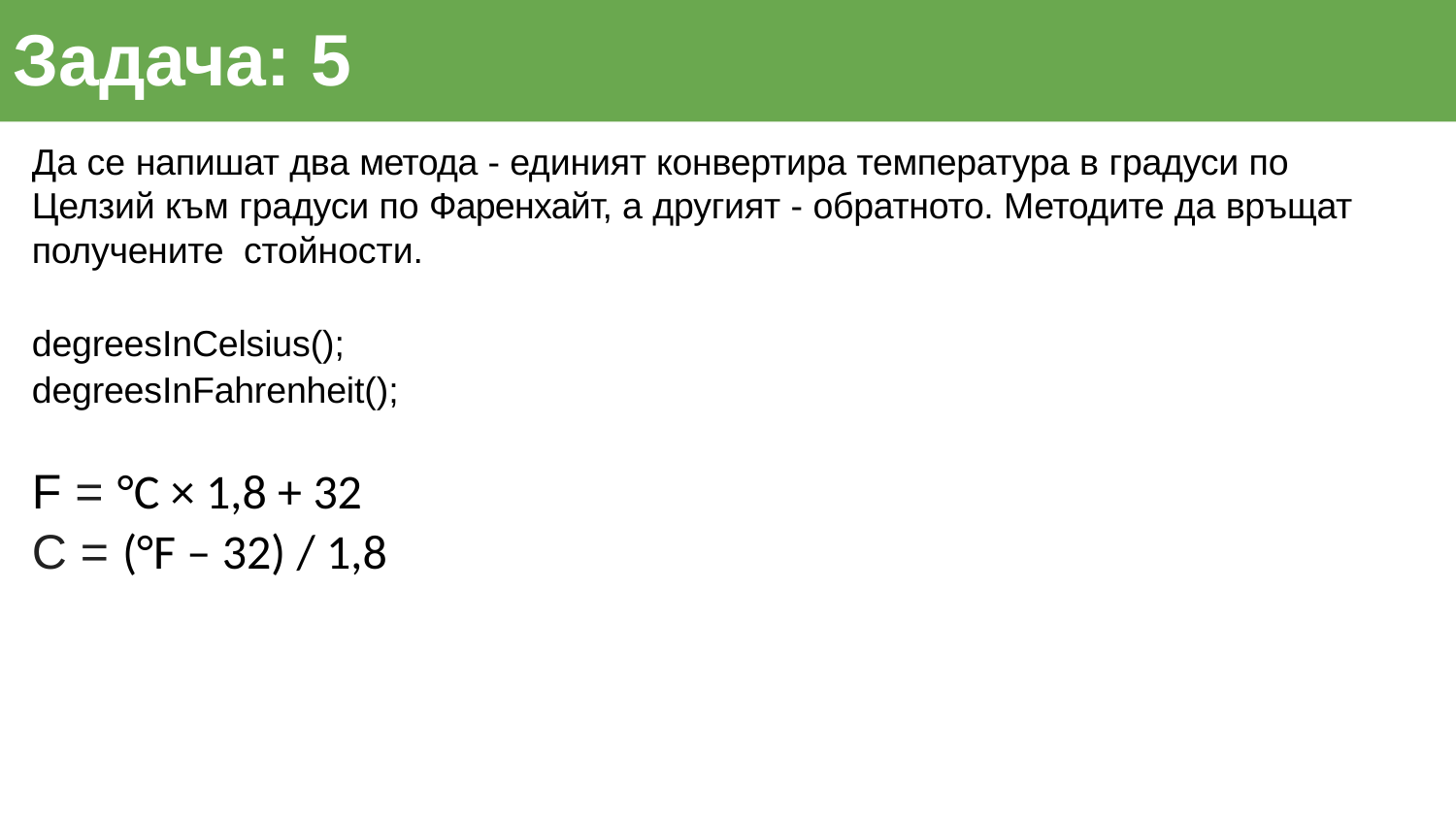

# Задача: 5
Да се напишат два метода - единият конвертира температура в градуси по  Целзий към градуси по Фаренхайт, а другият - обратното. Методите да връщат  получените стойности.

degreesInCelsius();
degreesInFahrenheit();

F = °C × 1,8 + 32
C = (°F – 32) / 1,8